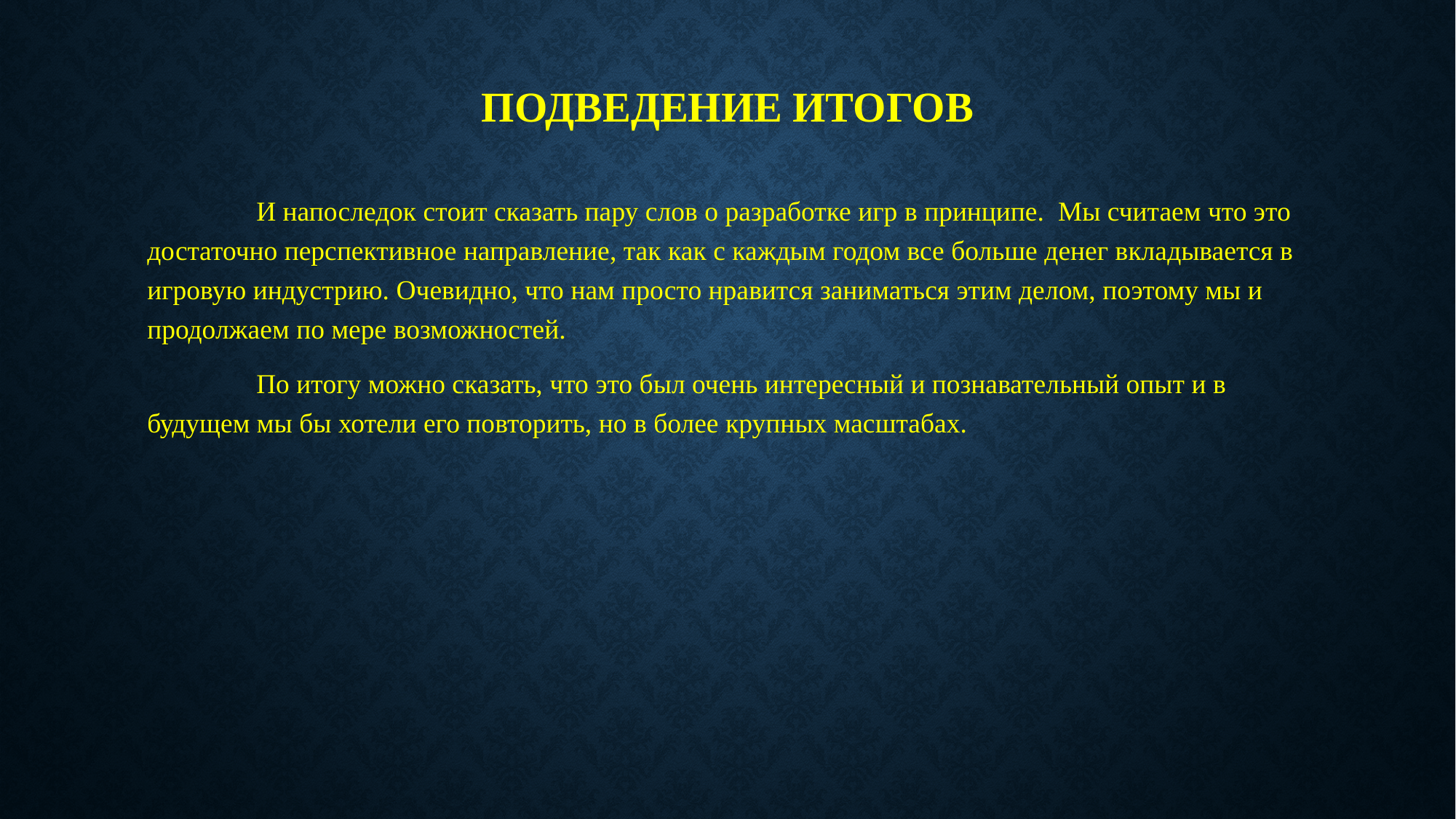

# Подведение итогов
	И напоследок стоит сказать пару слов о разработке игр в принципе.  Мы считаем что это достаточно перспективное направление, так как с каждым годом все больше денег вкладывается в игровую индустрию. Очевидно, что нам просто нравится заниматься этим делом, поэтому мы и продолжаем по мере возможностей.
	По итогу можно сказать, что это был очень интересный и познавательный опыт и в будущем мы бы хотели его повторить, но в более крупных масштабах.